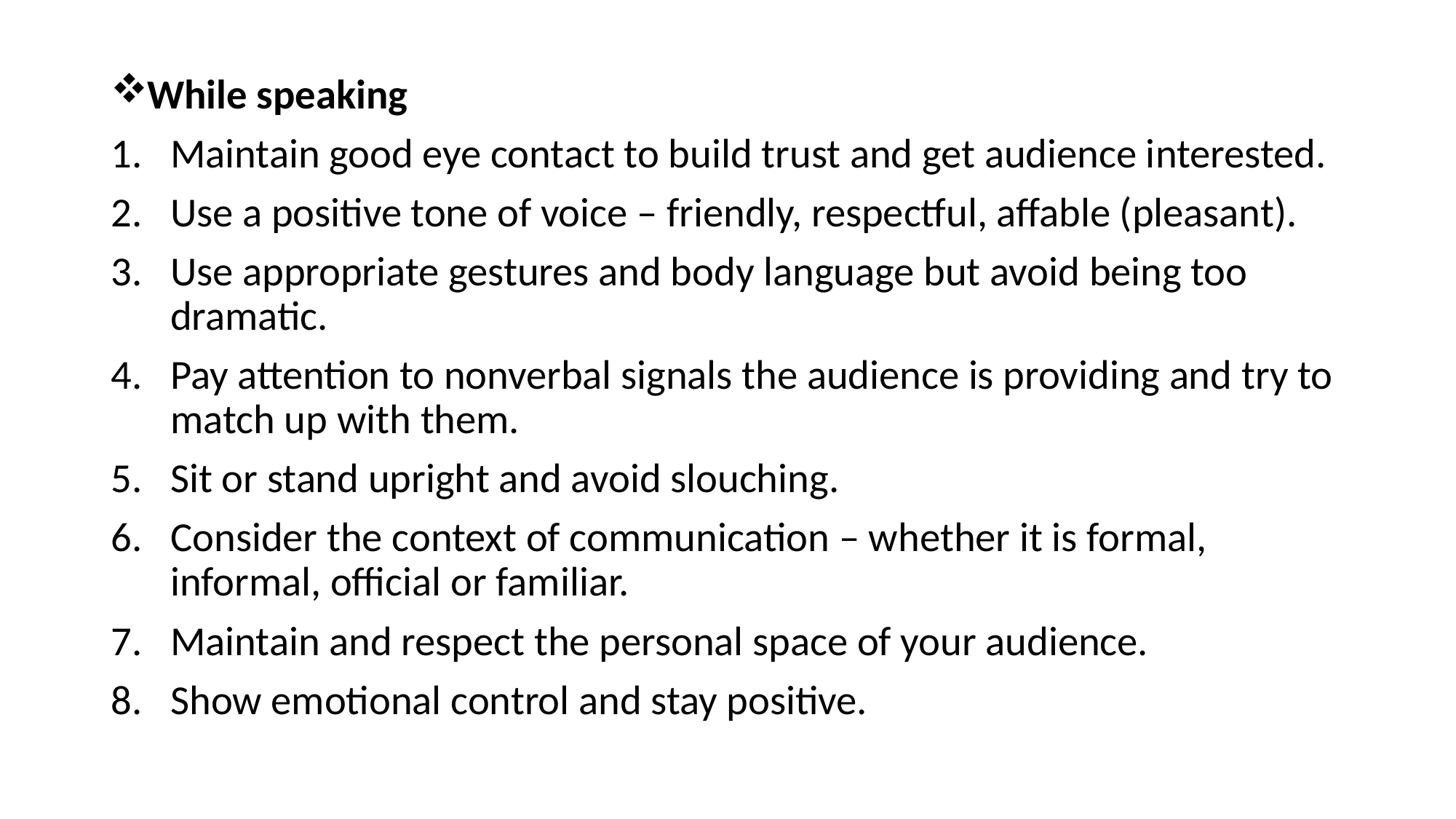

While speaking
Maintain good eye contact to build trust and get audience interested.
Use a positive tone of voice – friendly, respectful, affable (pleasant).
Use appropriate gestures and body language but avoid being too dramatic.
Pay attention to nonverbal signals the audience is providing and try to match up with them.
Sit or stand upright and avoid slouching.
Consider the context of communication – whether it is formal, informal, official or familiar.
Maintain and respect the personal space of your audience.
Show emotional control and stay positive.